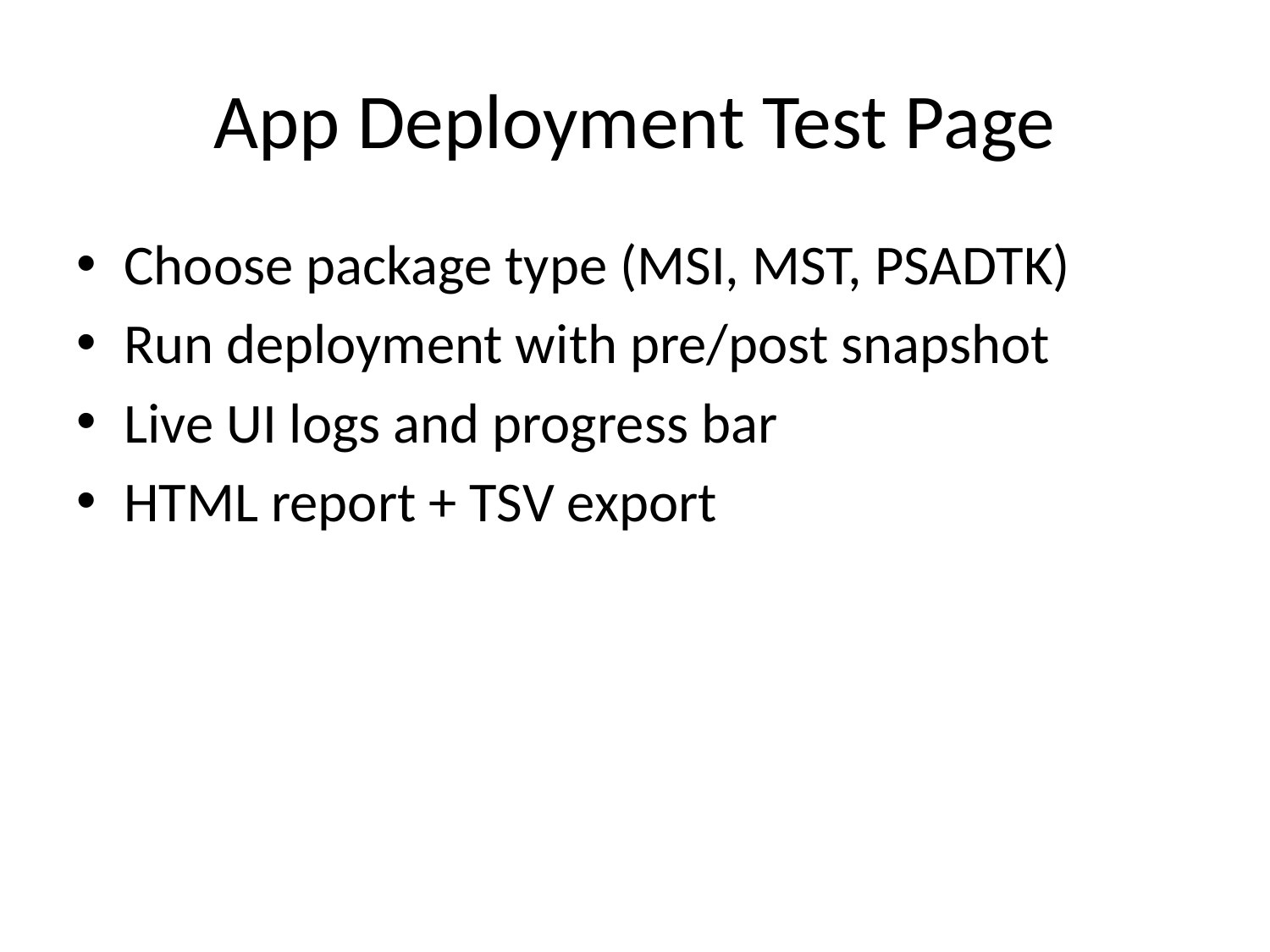

# App Deployment Test Page
Choose package type (MSI, MST, PSADTK)
Run deployment with pre/post snapshot
Live UI logs and progress bar
HTML report + TSV export